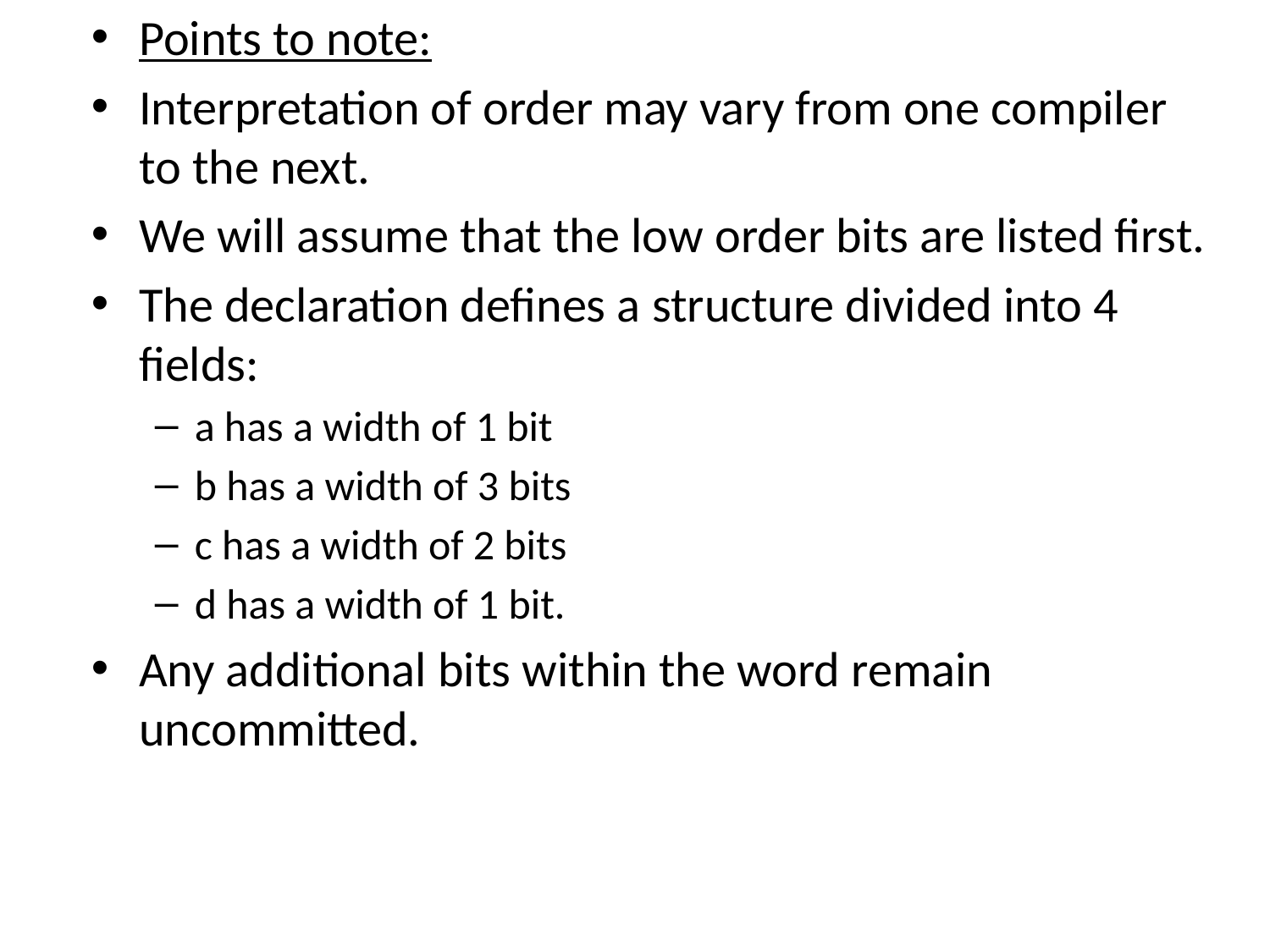

Points to note:
Interpretation of order may vary from one compiler to the next.
We will assume that the low order bits are listed first.
The declaration defines a structure divided into 4 fields:
a has a width of 1 bit
b has a width of 3 bits
c has a width of 2 bits
d has a width of 1 bit.
Any additional bits within the word remain uncommitted.
#